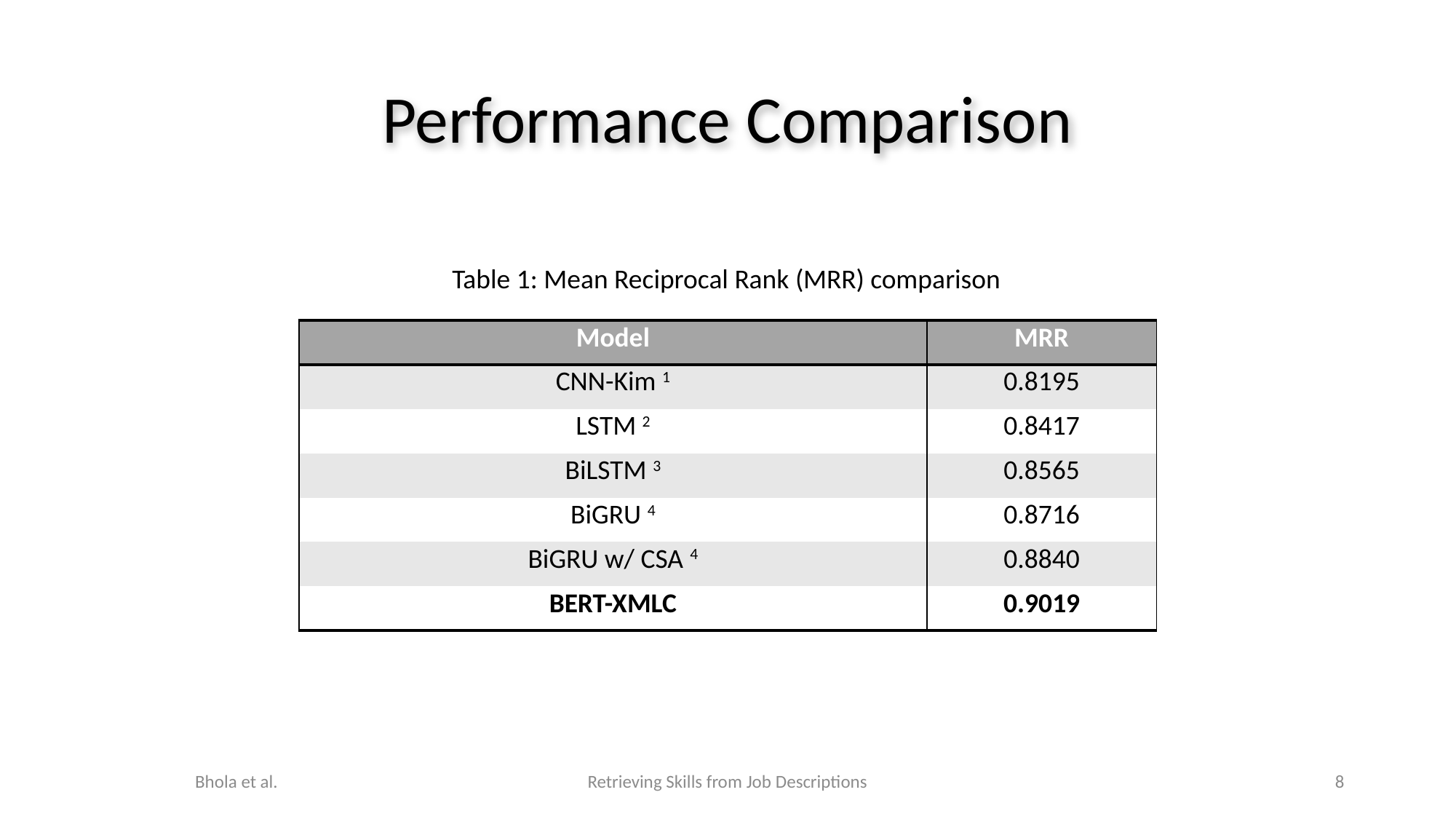

# Performance Comparison
Table 1: Mean Reciprocal Rank (MRR) comparison
| Model | MRR |
| --- | --- |
| CNN-Kim 1 | 0.8195 |
| LSTM 2 | 0.8417 |
| BiLSTM 3 | 0.8565 |
| BiGRU 4 | 0.8716 |
| BiGRU w/ CSA 4 | 0.8840 |
| BERT-XMLC | 0.9019 |
Bhola et al.
Retrieving Skills from Job Descriptions
8